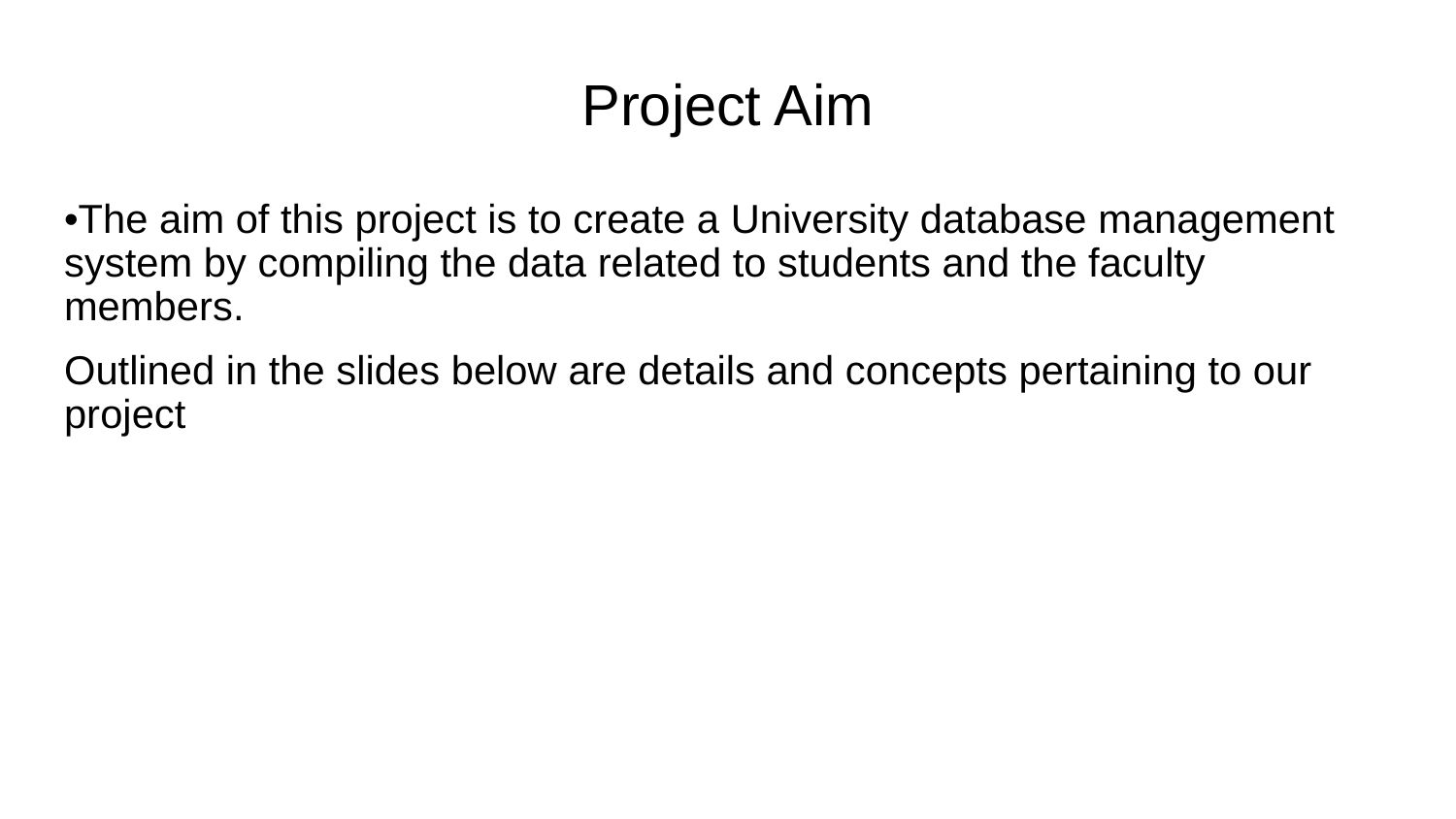

# Project Aim
•The aim of this project is to create a University database management system by compiling the data related to students and the faculty members.
Outlined in the slides below are details and concepts pertaining to our project